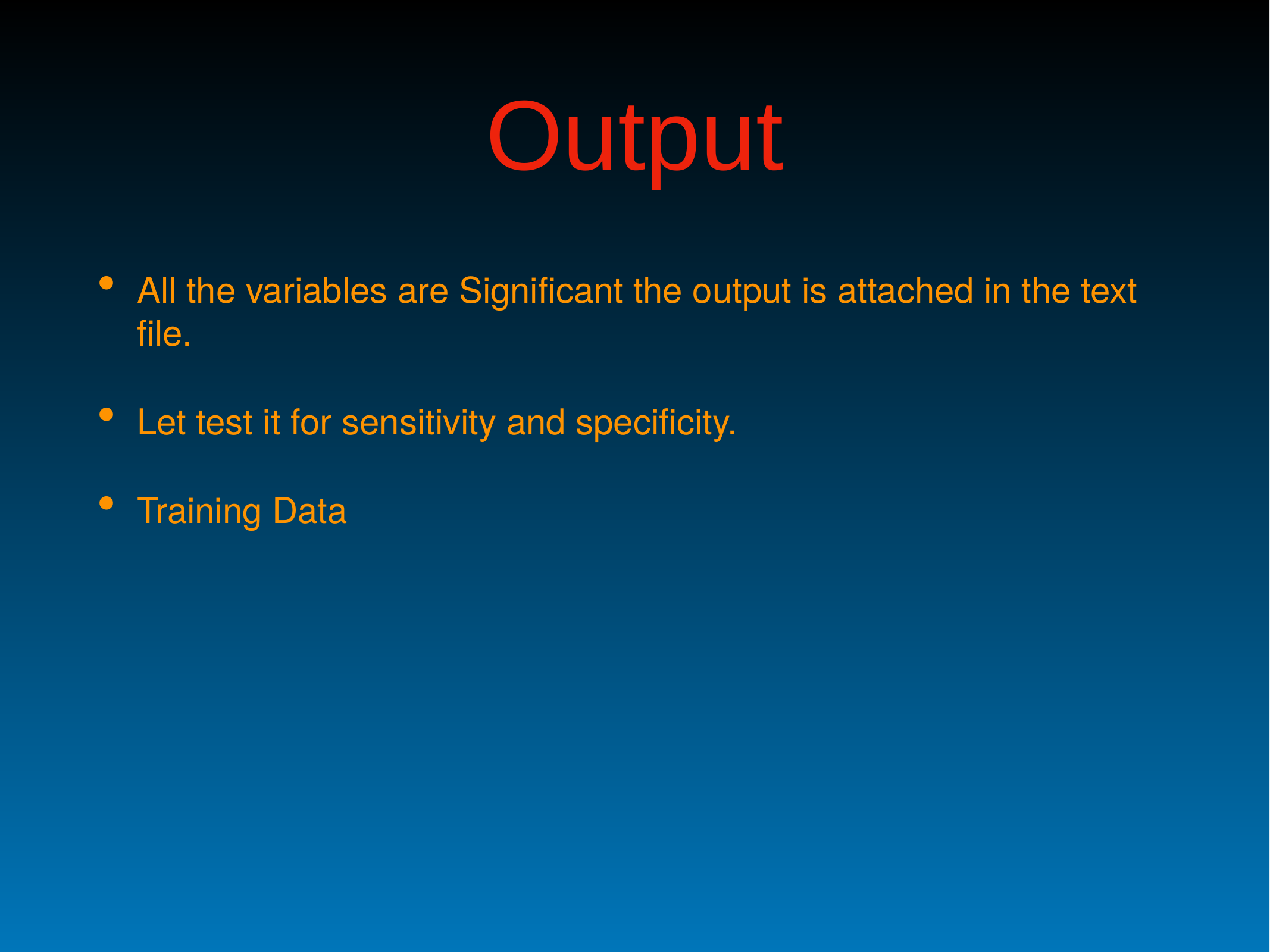

# Output
All the variables are Significant the output is attached in the text file.
Let test it for sensitivity and specificity.
Training Data
predicted     0     1
         0 54305  5624
        1    43    28
Validation data
predicted    0    1
        0      9794  641
        1         2    0